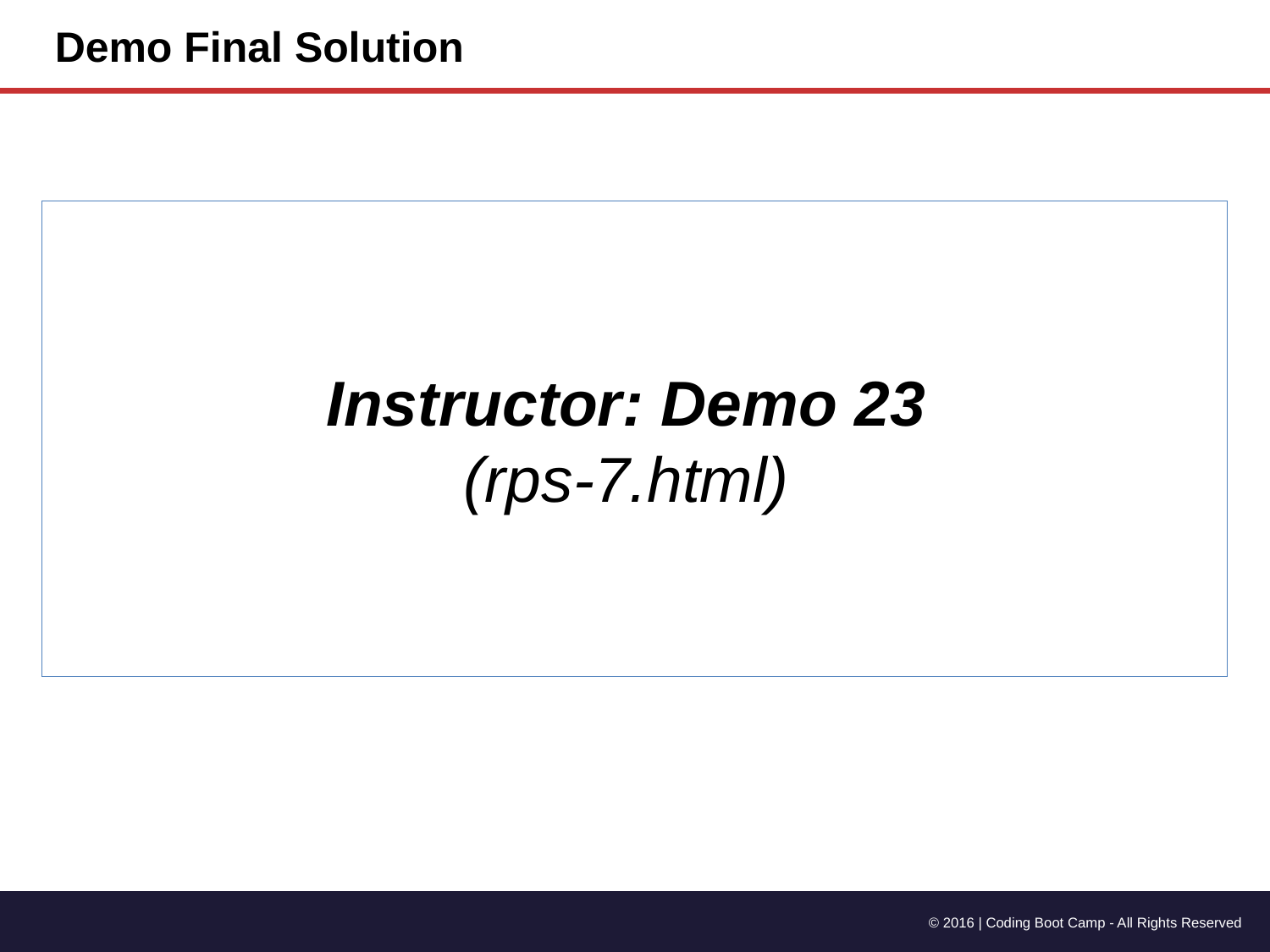

Demo Final Solution
Instructor: Demo 23
(rps-7.html)